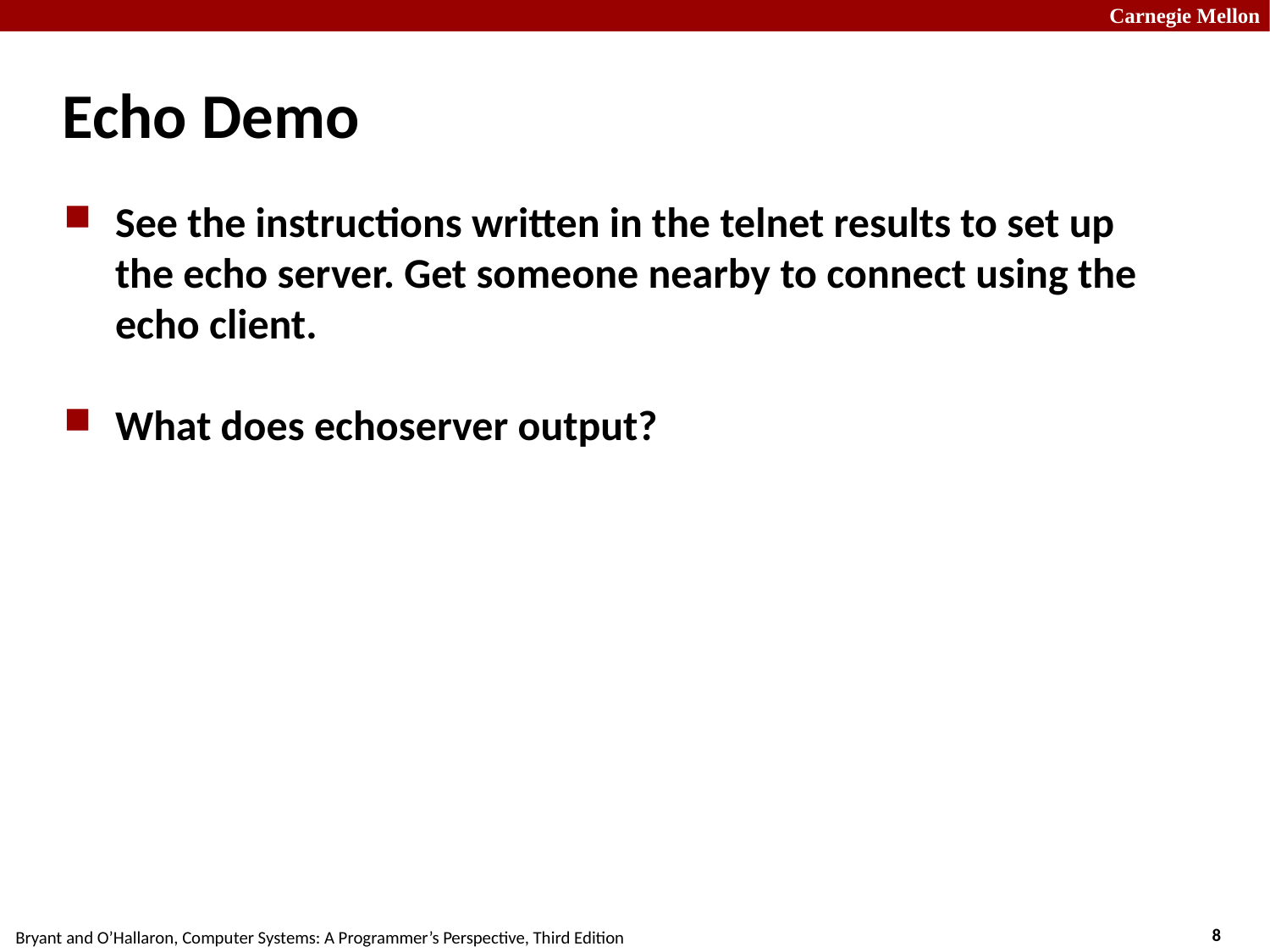

Echo Demo
See the instructions written in the telnet results to set up the echo server. Get someone nearby to connect using the echo client.

What does echoserver output?